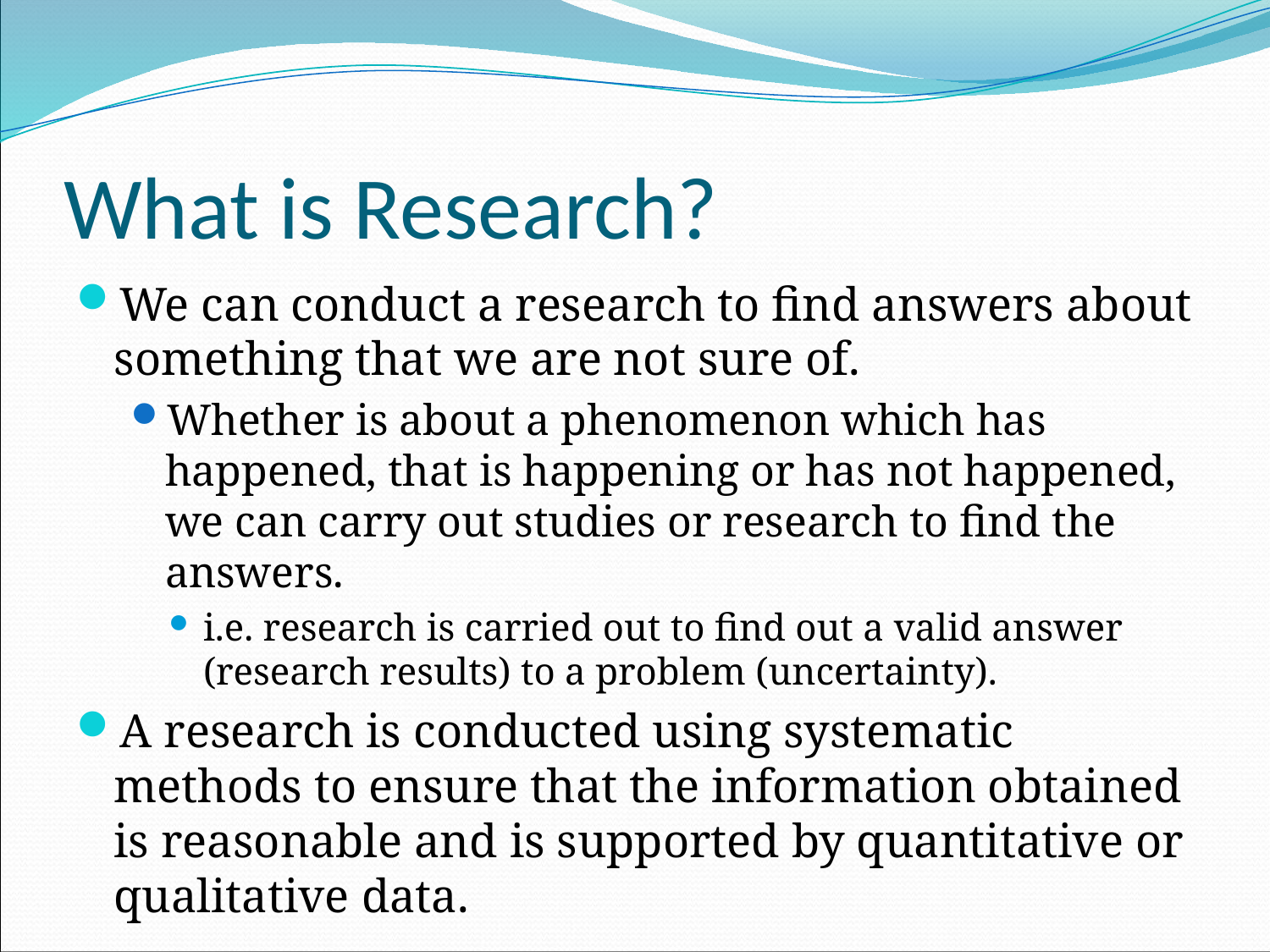

# What is Research?
We can conduct a research to find answers about something that we are not sure of.
Whether is about a phenomenon which has happened, that is happening or has not happened, we can carry out studies or research to find the answers.
i.e. research is carried out to find out a valid answer (research results) to a problem (uncertainty).
A research is conducted using systematic methods to ensure that the information obtained is reasonable and is supported by quantitative or qualitative data.